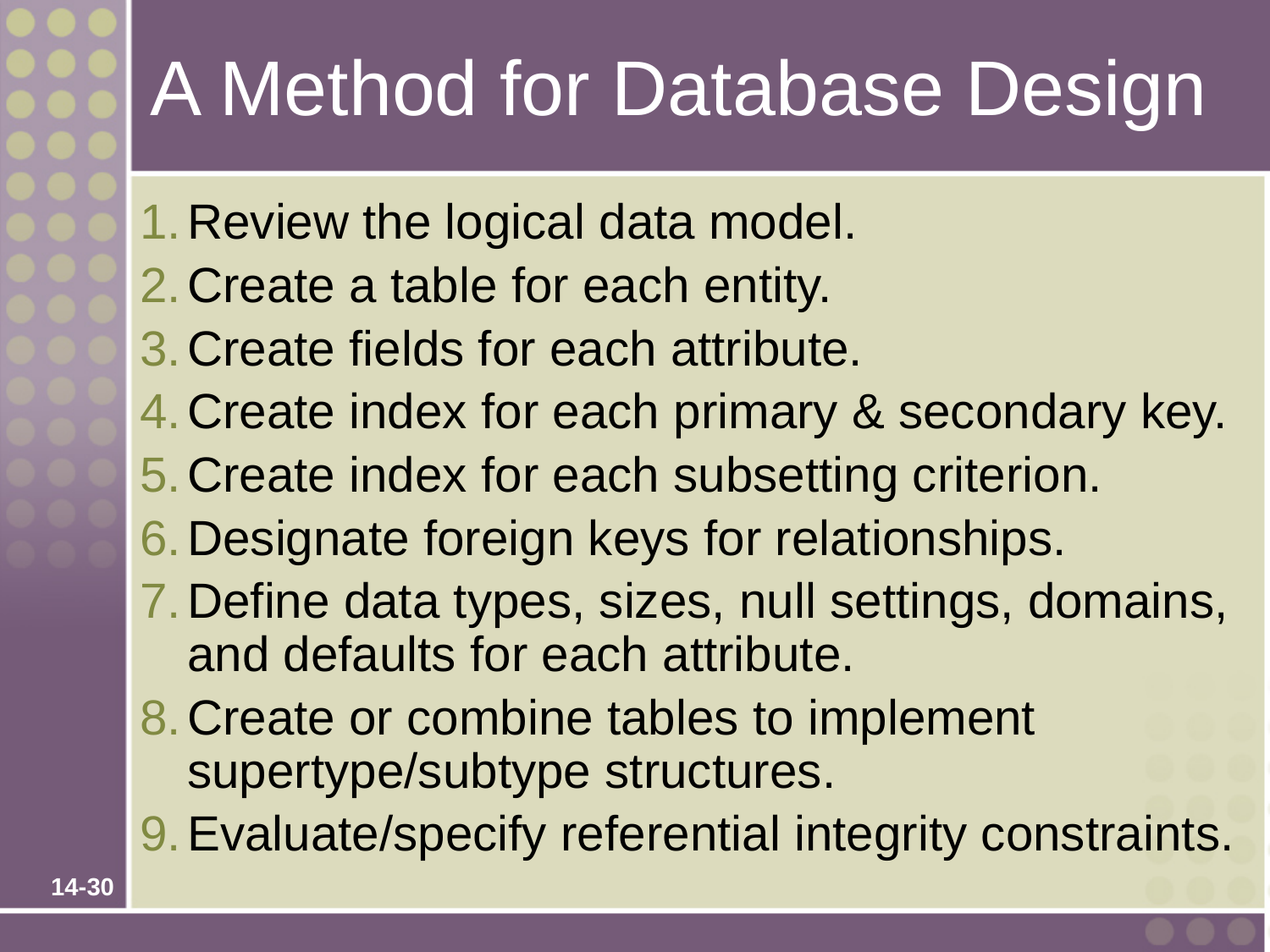

# A Method for Database Design
Review the logical data model.
Create a table for each entity.
Create fields for each attribute.
Create index for each primary & secondary key.
Create index for each subsetting criterion.
Designate foreign keys for relationships.
Define data types, sizes, null settings, domains, and defaults for each attribute.
Create or combine tables to implement supertype/subtype structures.
Evaluate/specify referential integrity constraints.
14-30